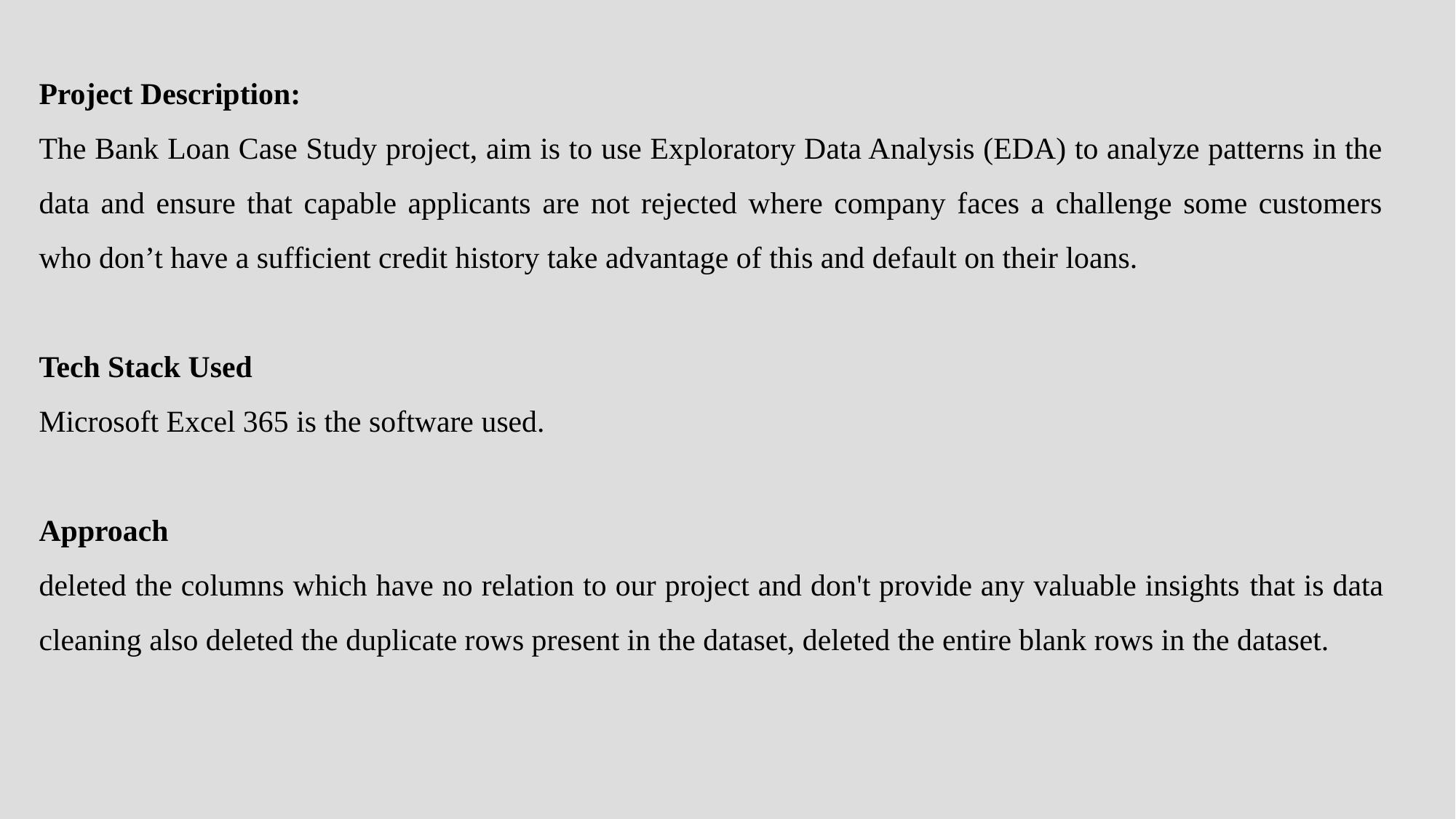

Project Description:
The Bank Loan Case Study project, aim is to use Exploratory Data Analysis (EDA) to analyze patterns in the data and ensure that capable applicants are not rejected where company faces a challenge some customers who don’t have a sufficient credit history take advantage of this and default on their loans.

Tech Stack Used
Microsoft Excel 365 is the software used.

Approach
deleted the columns which have no relation to our project and don't provide any valuable insights that is data cleaning also deleted the duplicate rows present in the dataset, deleted the entire blank rows in the dataset.